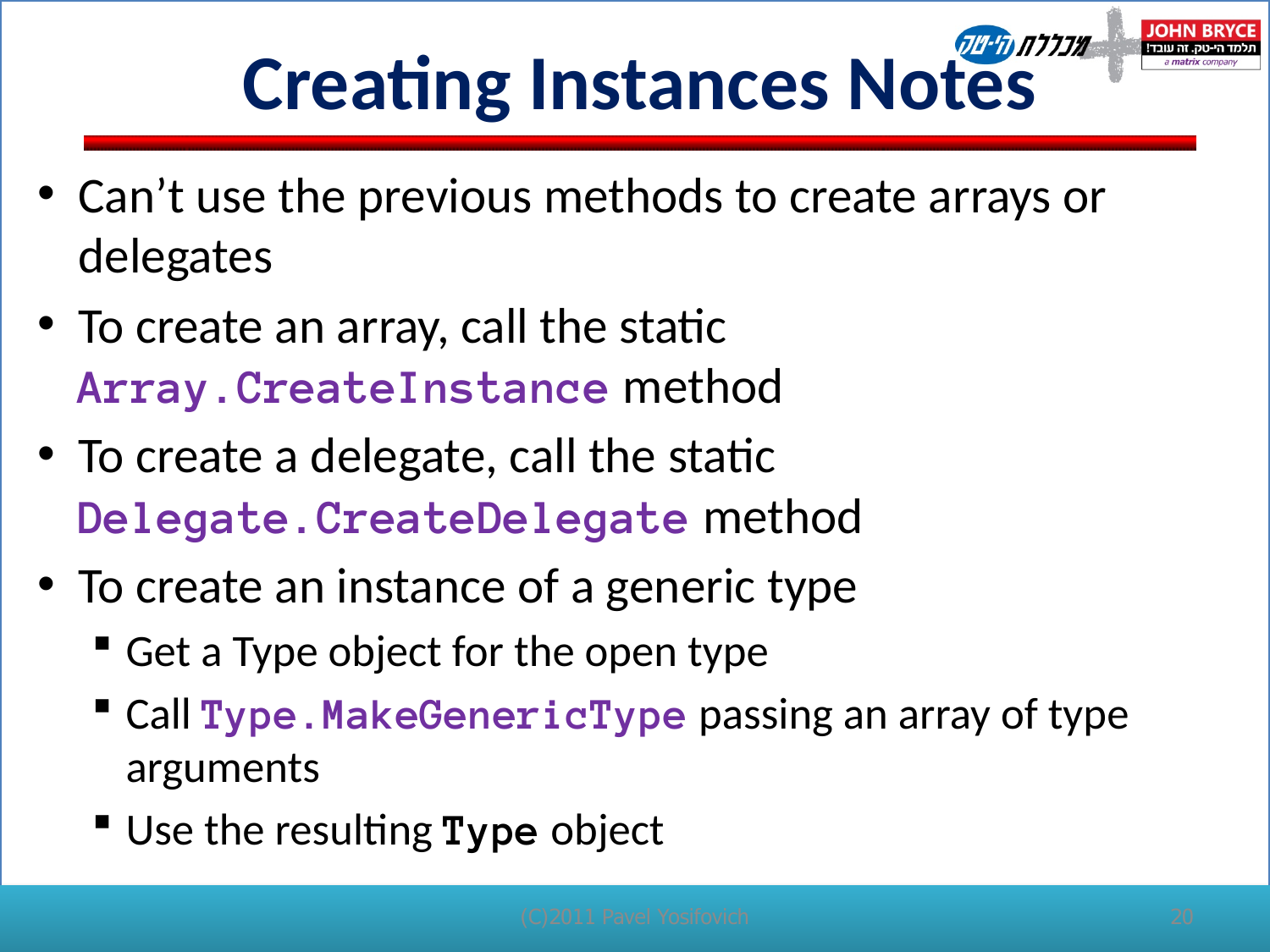

# Creating Instances Notes
Can’t use the previous methods to create arrays or delegates
To create an array, call the static Array.CreateInstance method
To create a delegate, call the static Delegate.CreateDelegate method
To create an instance of a generic type
Get a Type object for the open type
Call Type.MakeGenericType passing an array of type arguments
Use the resulting Type object

(C)2011 Pavel Yosifovich
20